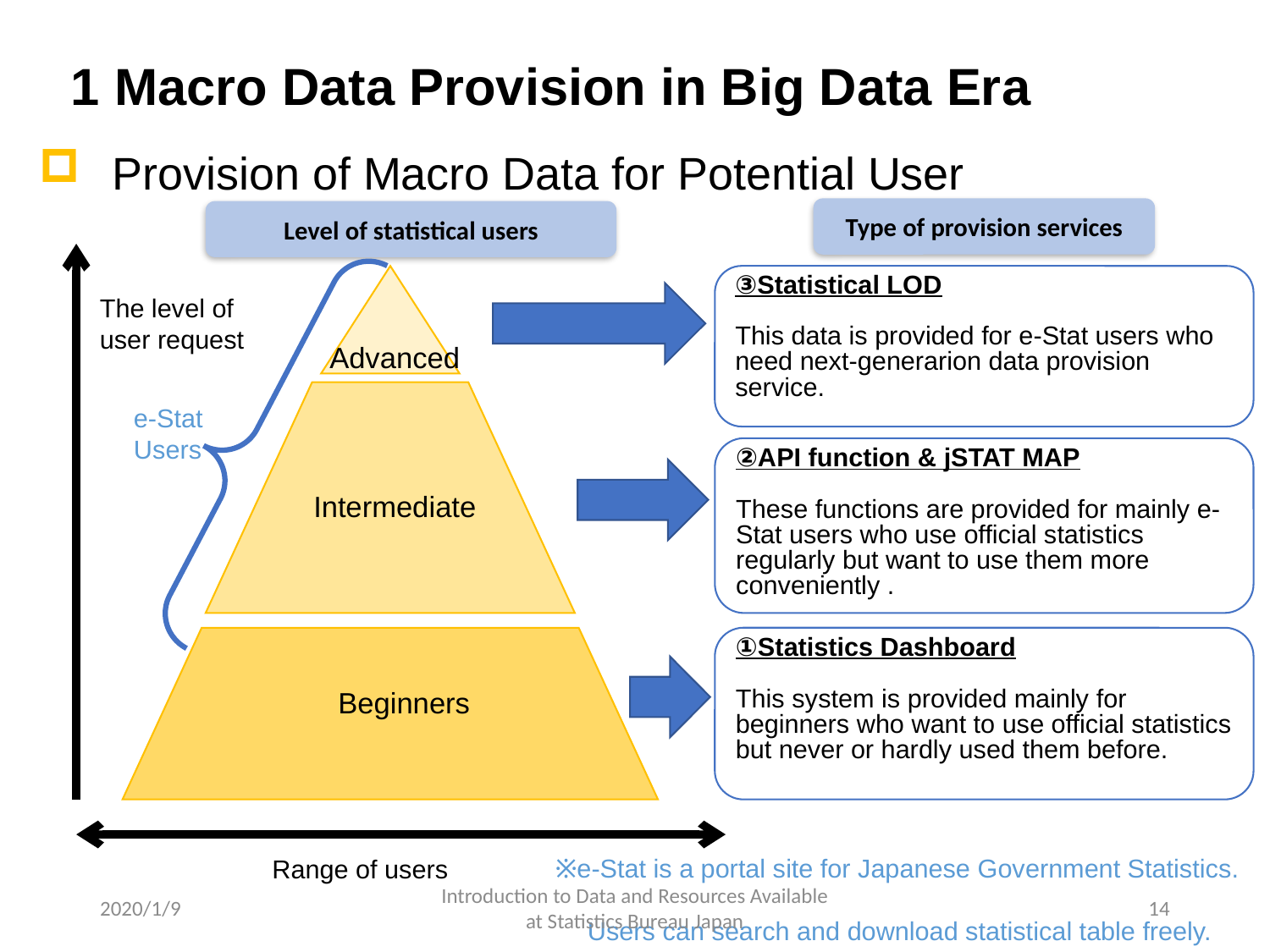

1 Macro Data Provision in Big Data Era
Provision of Macro Data for Potential User
Type of provision services
Level of statistical users

The level of
user request
③Statistical LOD

This data is provided for e-Stat users who need next-generarion data provision service.

Advanced
e-Stat
Users

②API function & jSTAT MAP

These functions are provided for mainly e-Stat users who use official statistics regularly but want to use them more conveniently .
Intermediate

①Statistics Dashboard

This system is provided mainly for beginners who want to use official statistics but never or hardly used them before.

Beginners

※e-Stat is a portal site for Japanese Government Statistics.
　Users can search and download statistical table freely.
Range of users
2020/1/9
Introduction to Data and Resources Available at Statistics Bureau Japan
14